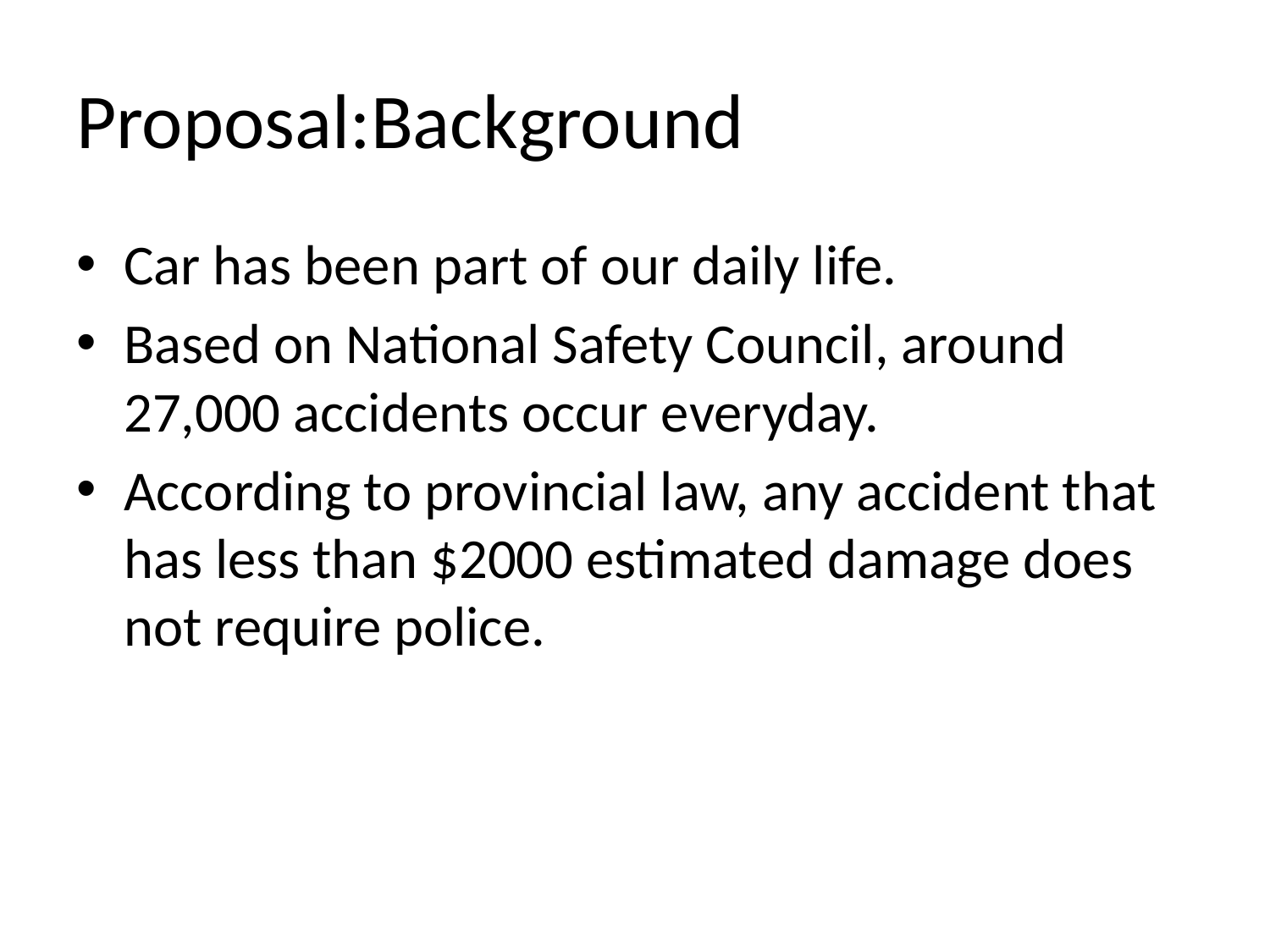

# Proposal:Background
Car has been part of our daily life.
Based on National Safety Council, around 27,000 accidents occur everyday.
According to provincial law, any accident that has less than $2000 estimated damage does not require police.